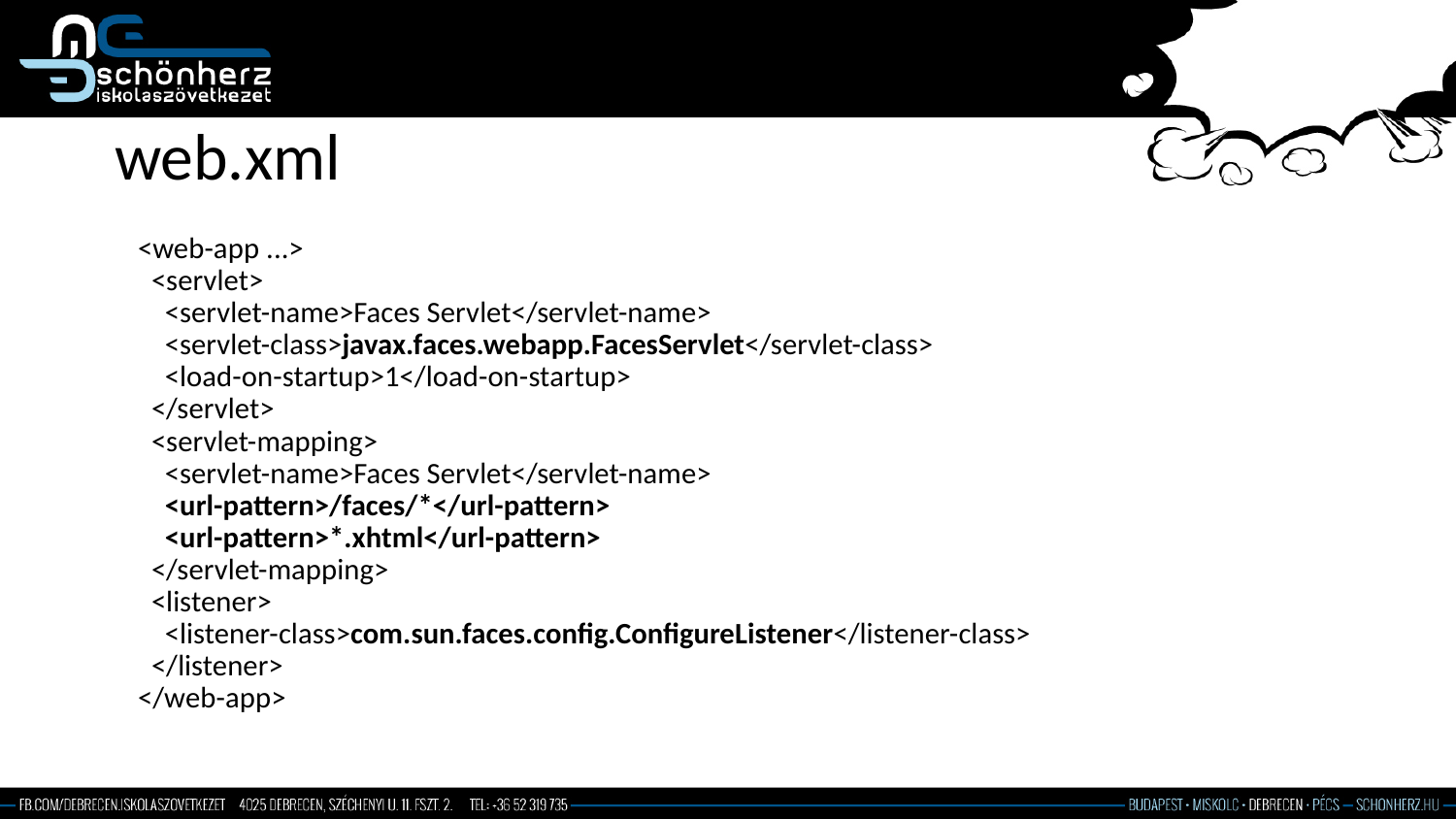

# web.xml
<web-app ...>
  <servlet>
    <servlet-name>Faces Servlet</servlet-name>
    <servlet-class>javax.faces.webapp.FacesServlet</servlet-class>
    <load-on-startup>1</load-on-startup>
  </servlet>
  <servlet-mapping>
    <servlet-name>Faces Servlet</servlet-name>
    <url-pattern>/faces/*</url-pattern>
    <url-pattern>*.xhtml</url-pattern>
  </servlet-mapping>
  <listener>
    <listener-class>com.sun.faces.config.ConfigureListener</listener-class>
  </listener>
</web-app>